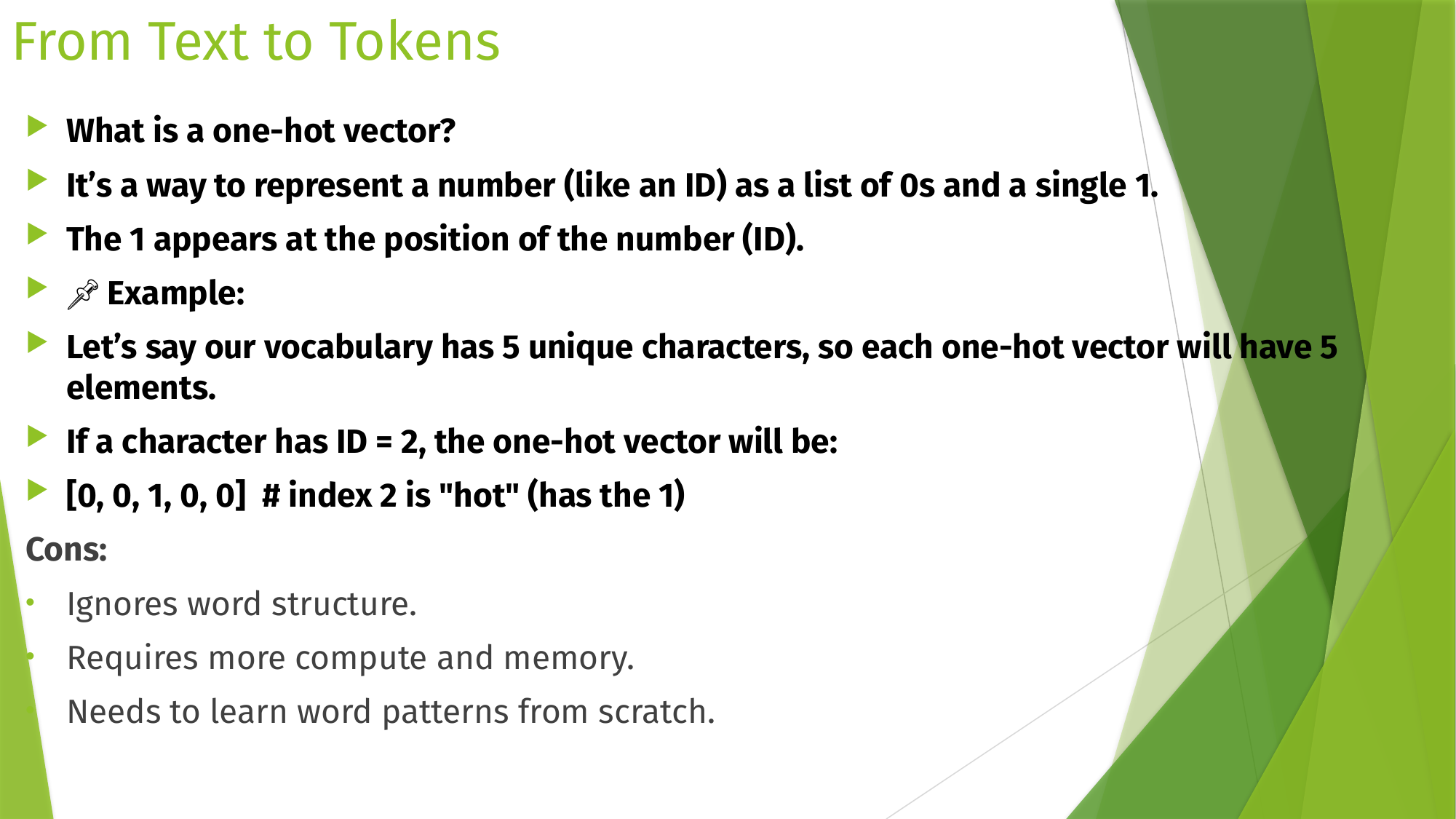

# From Text to Tokens
What is a one-hot vector?
It’s a way to represent a number (like an ID) as a list of 0s and a single 1.
The 1 appears at the position of the number (ID).
📌 Example:
Let’s say our vocabulary has 5 unique characters, so each one-hot vector will have 5 elements.
If a character has ID = 2, the one-hot vector will be:
[0, 0, 1, 0, 0]  # index 2 is "hot" (has the 1)
Cons:
Ignores word structure.
Requires more compute and memory.
Needs to learn word patterns from scratch.